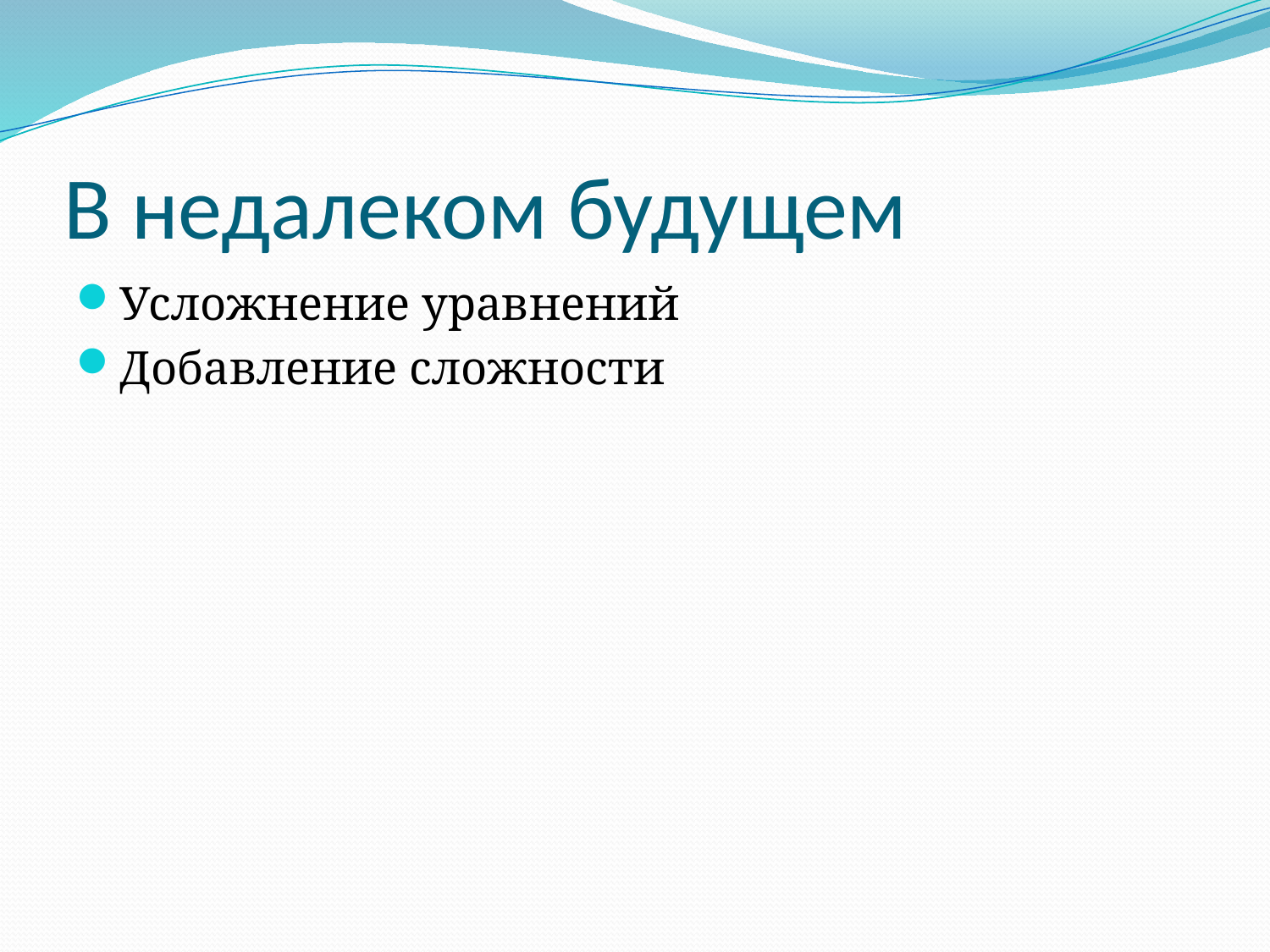

# В недалеком будущем
Усложнение уравнений
Добавление сложности